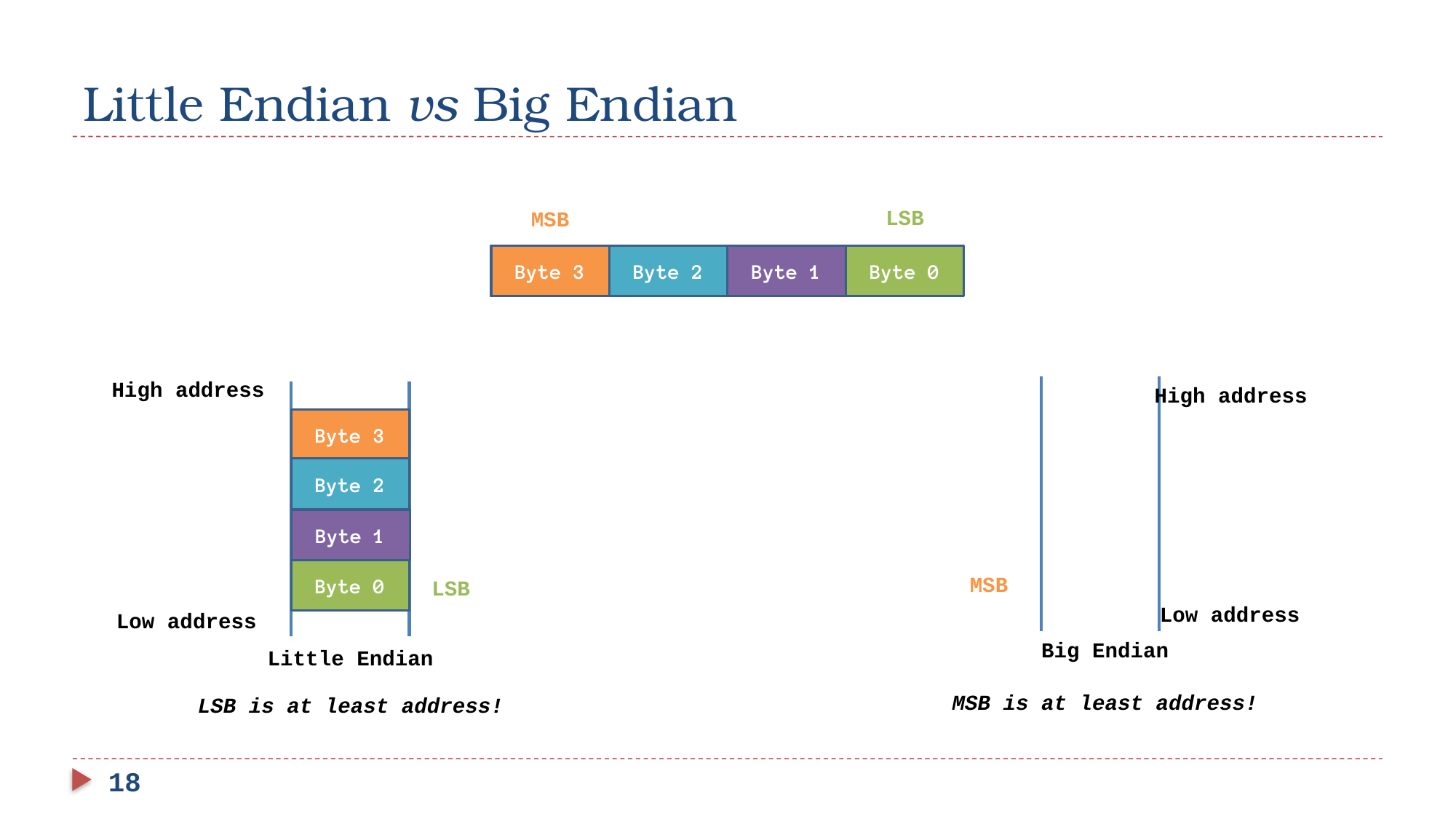

# Little Endian vs Big Endian
LSB
MSB
Byte 3
Byte 2
Byte 1
Byte 0
Byte 3
Byte 2
Byte 1
Byte 0
High address
High address
Byte 3
Byte 2
Byte 1
Byte 0
MSB
LSB
Low address
Low address
Big Endian
Little Endian
MSB is at least address!
LSB is at least address!
18